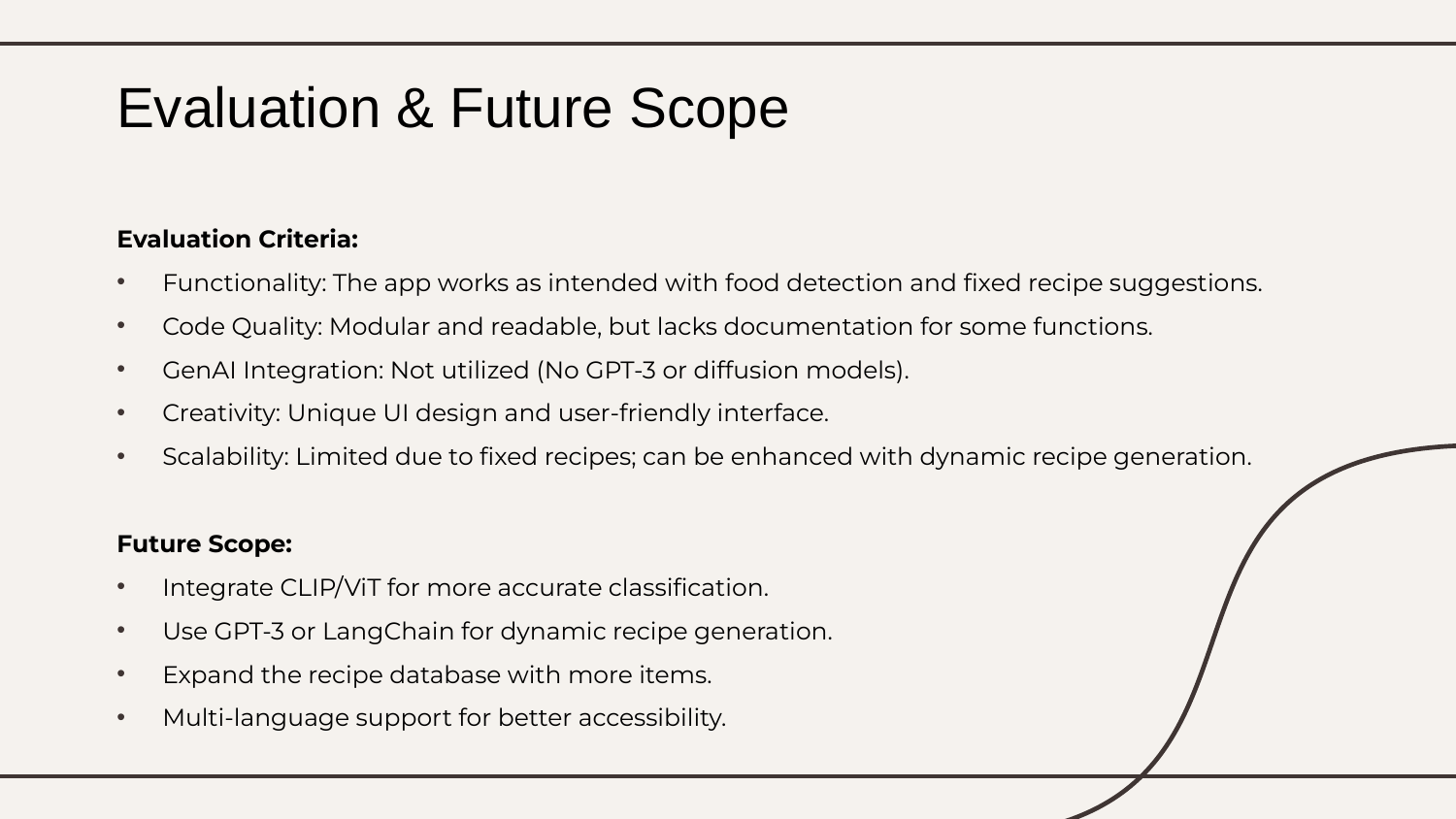

# Evaluation & Future Scope
Evaluation Criteria:
Functionality: The app works as intended with food detection and fixed recipe suggestions.
Code Quality: Modular and readable, but lacks documentation for some functions.
GenAI Integration: Not utilized (No GPT-3 or diffusion models).
Creativity: Unique UI design and user-friendly interface.
Scalability: Limited due to fixed recipes; can be enhanced with dynamic recipe generation.

Future Scope:
Integrate CLIP/ViT for more accurate classification.
Use GPT-3 or LangChain for dynamic recipe generation.
Expand the recipe database with more items.
Multi-language support for better accessibility.